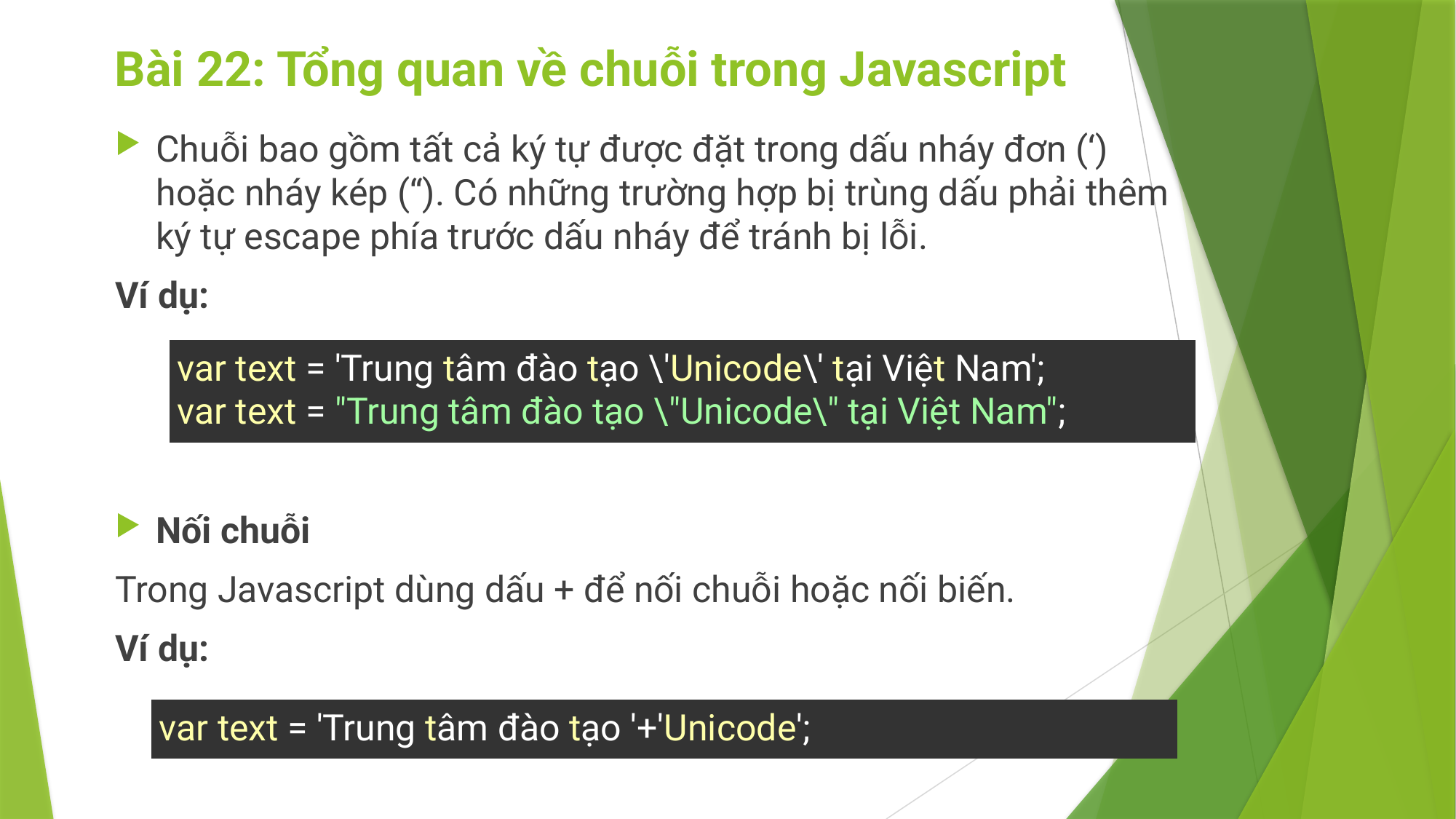

# Bài 22: Tổng quan về chuỗi trong Javascript
Chuỗi bao gồm tất cả ký tự được đặt trong dấu nháy đơn (‘) hoặc nháy kép (“). Có những trường hợp bị trùng dấu phải thêm ký tự escape phía trước dấu nháy để tránh bị lỗi.
Ví dụ:

Nối chuỗi
Trong Javascript dùng dấu + để nối chuỗi hoặc nối biến.
Ví dụ:

| var text = 'Trung tâm đào tạo \'Unicode\' tại Việt Nam'; var text = "Trung tâm đào tạo \"Unicode\" tại Việt Nam"; |
| --- |

| var text = 'Trung tâm đào tạo '+'Unicode'; |
| --- |